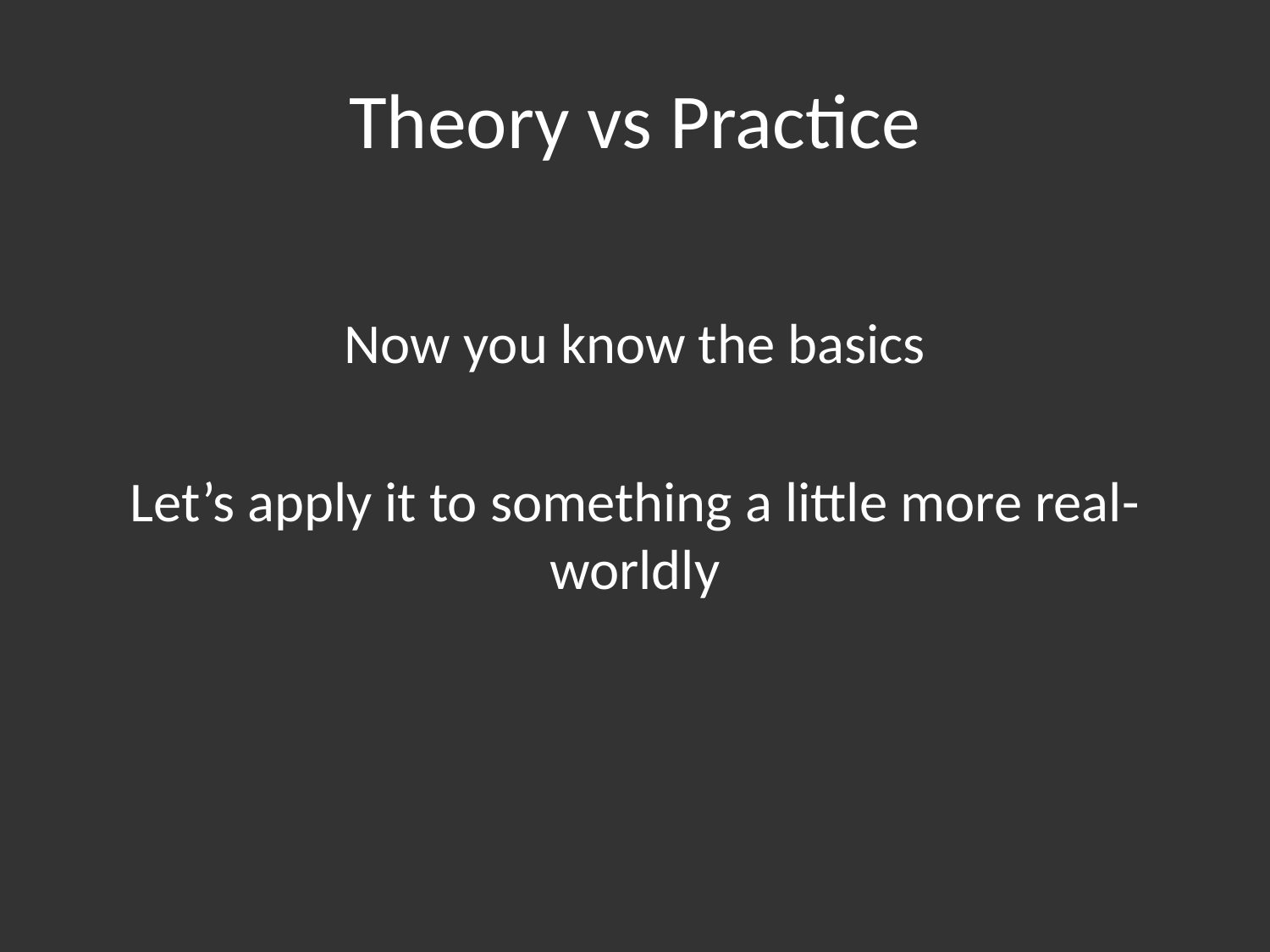

# Theory vs Practice

Now you know the basics

Let’s apply it to something a little more real-worldly